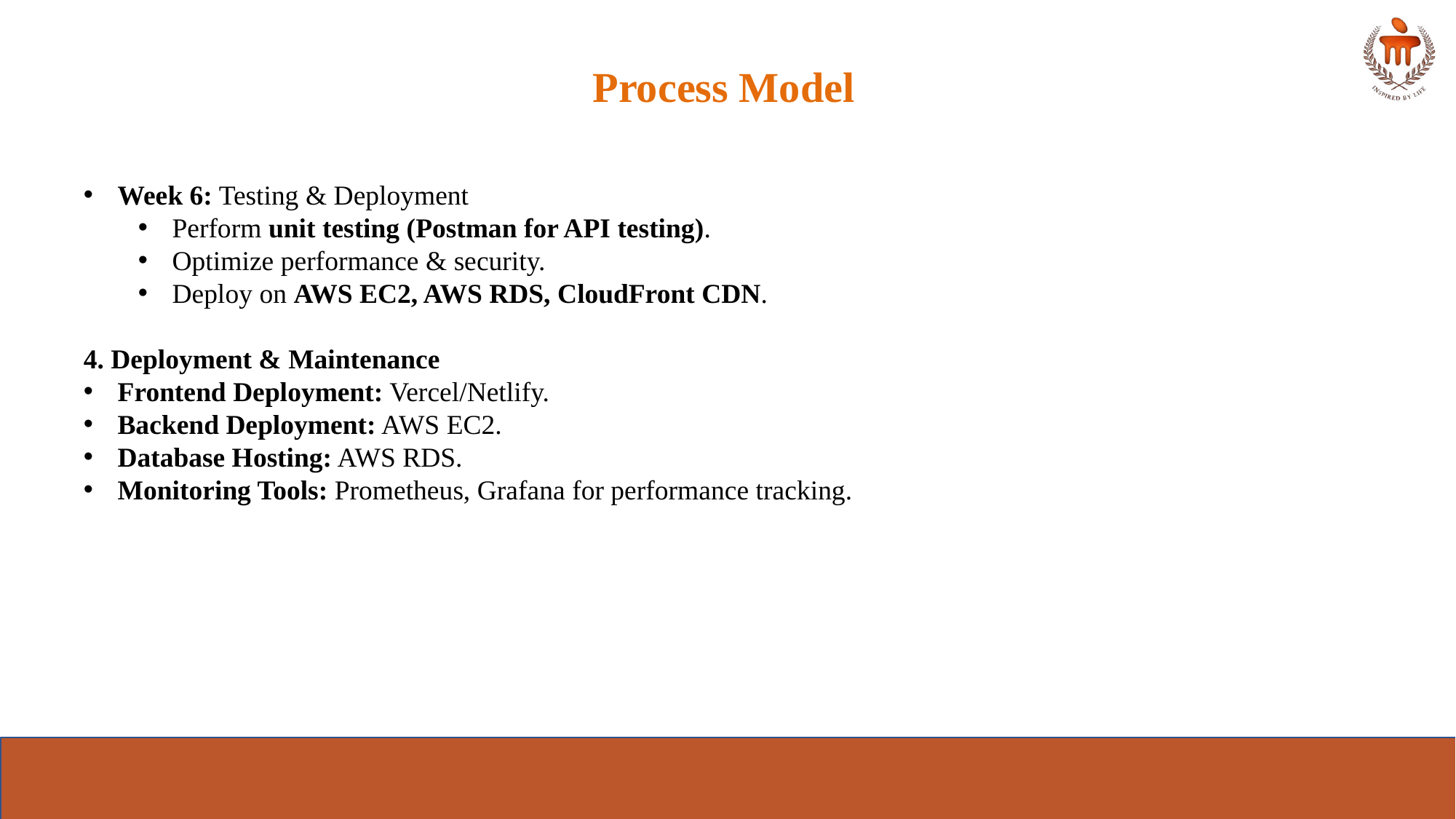

Process Model
Week 6: Testing & Deployment
Perform unit testing (Postman for API testing).
Optimize performance & security.
Deploy on AWS EC2, AWS RDS, CloudFront CDN.

4. Deployment & Maintenance
Frontend Deployment: Vercel/Netlify.
Backend Deployment: AWS EC2.
Database Hosting: AWS RDS.
Monitoring Tools: Prometheus, Grafana for performance tracking.